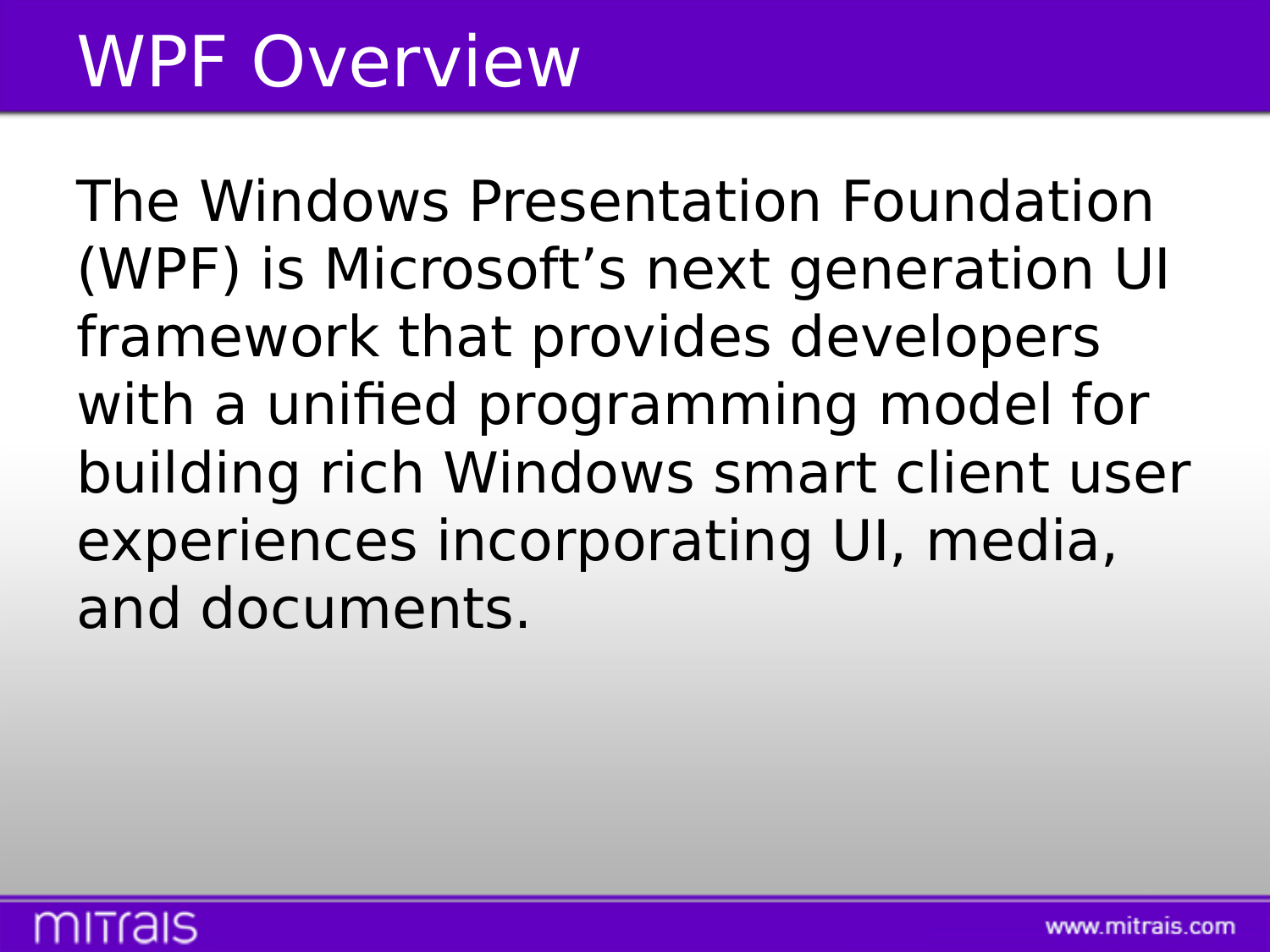

# WPF Overview
The Windows Presentation Foundation (WPF) is Microsoft’s next generation UI framework that provides developers with a unified programming model for building rich Windows smart client user experiences incorporating UI, media, and documents.